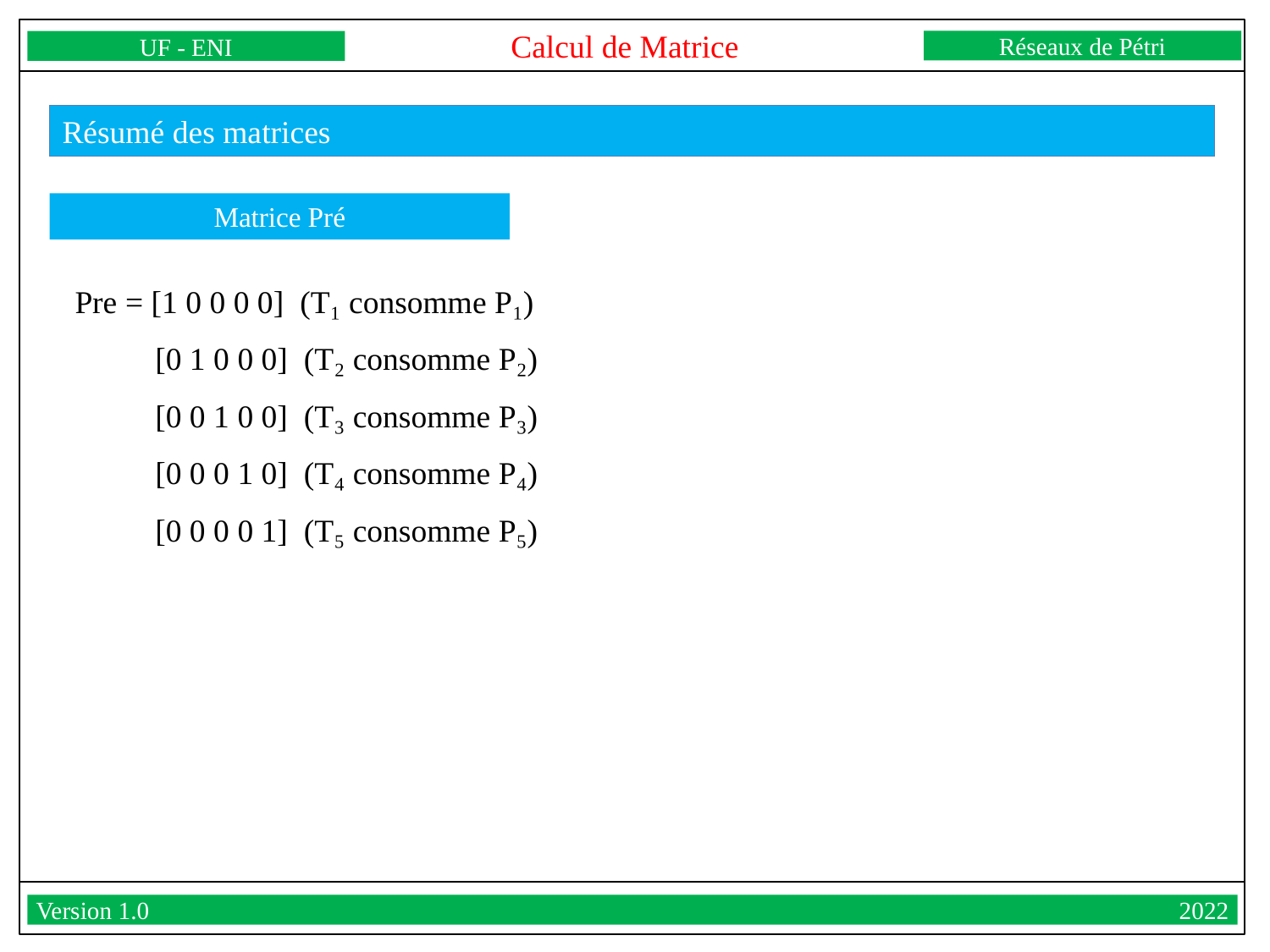

Calcul de Matrice
Réseaux de Pétri
UF - ENI
Version 1.0									2022
Résumé des matrices
Matrice Pré
Pre = [1 0 0 0 0]  (T₁ consomme P₁)
          [0 1 0 0 0]  (T₂ consomme P₂)
          [0 0 1 0 0]  (T₃ consomme P₃)
          [0 0 0 1 0]  (T₄ consomme P₄)
          [0 0 0 0 1]  (T₅ consomme P₅)